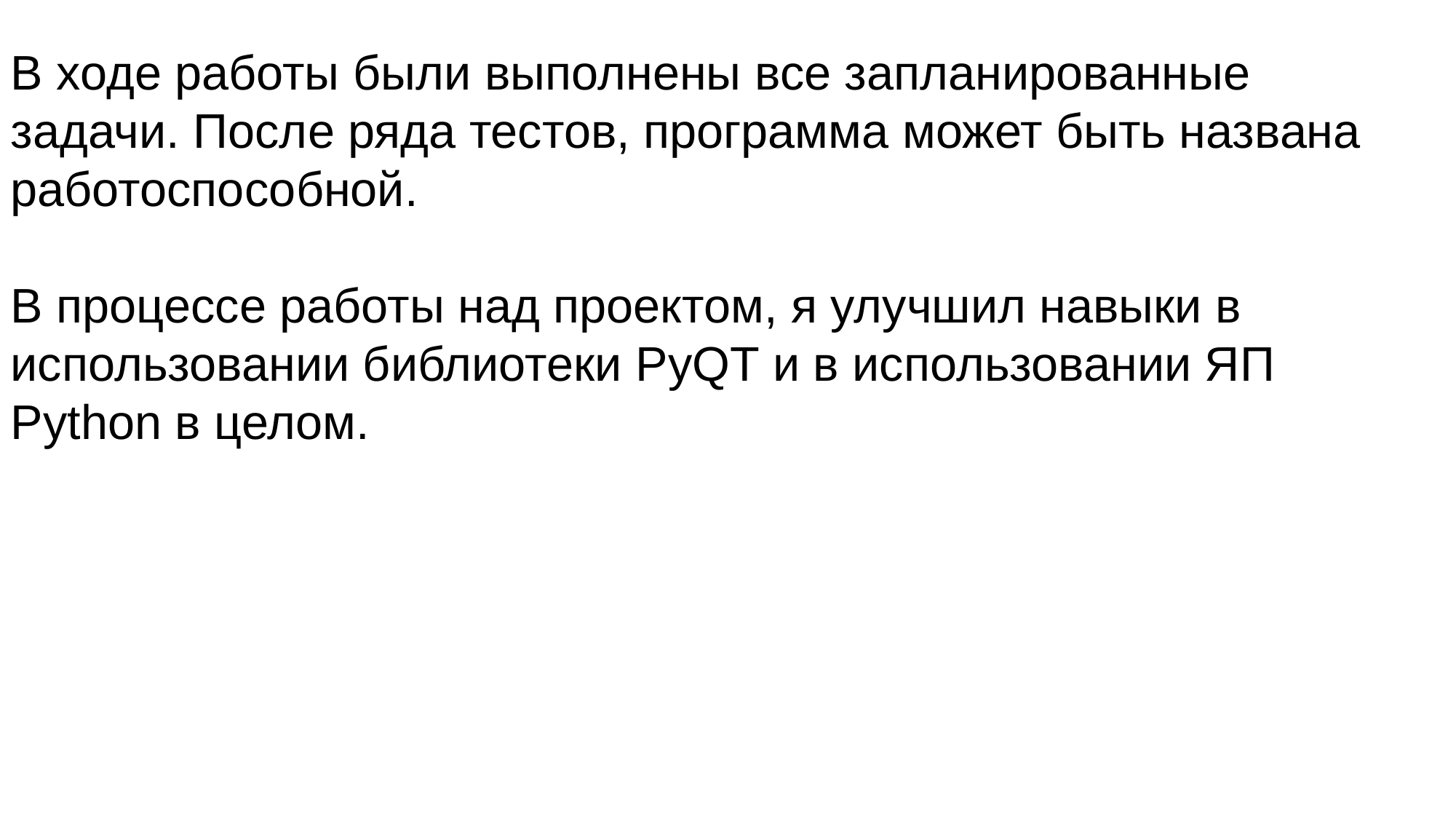

В ходе работы были выполнены все запланированные задачи. После ряда тестов, программа может быть названа работоспособной.

В процессе работы над проектом, я улучшил навыки в использовании библиотеки PyQT и в использовании ЯП Python в целом.